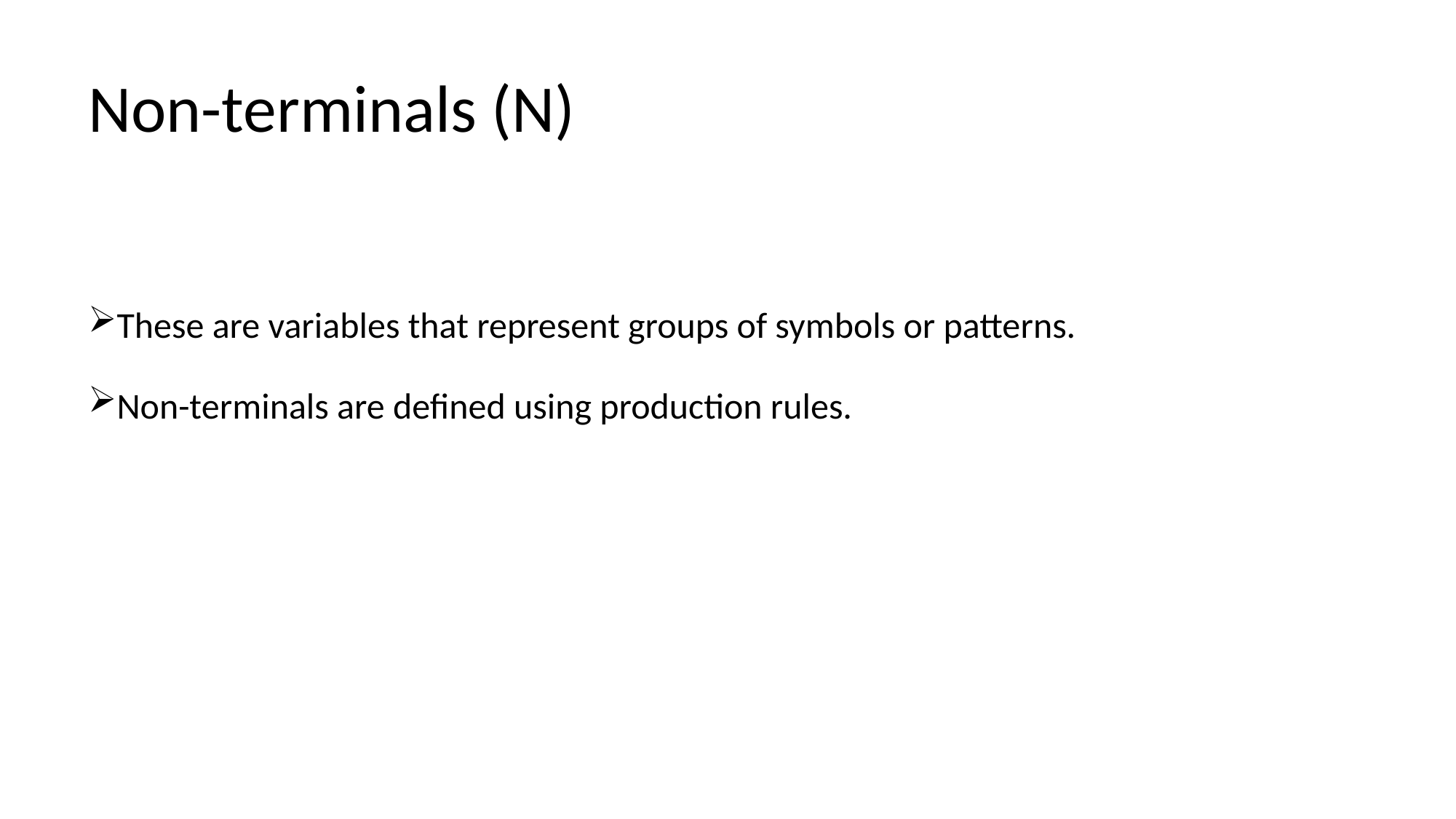

# Non-terminals (N)
These are variables that represent groups of symbols or patterns.
Non-terminals are defined using production rules.